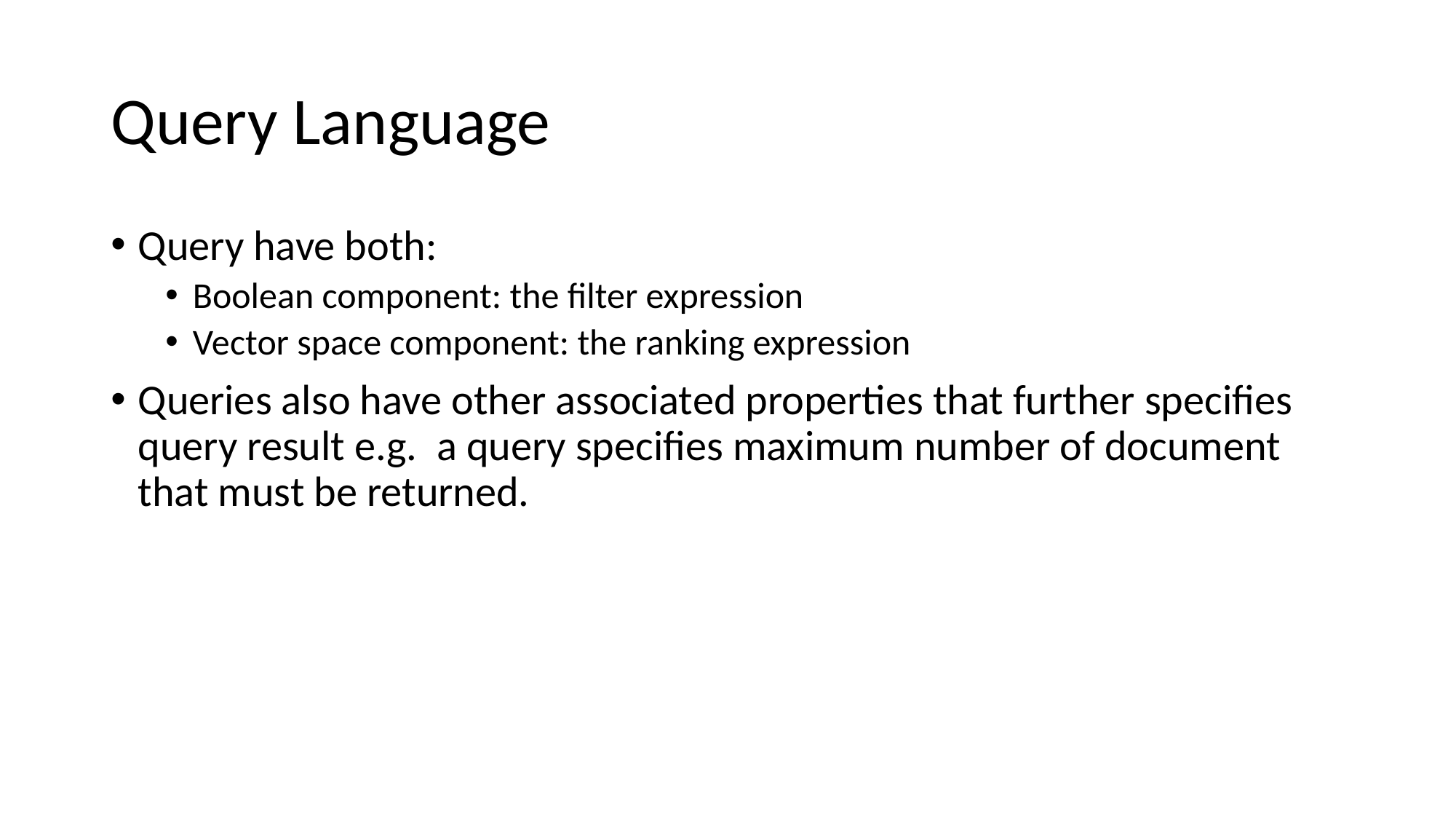

# Query Language
Query have both:
Boolean component: the filter expression
Vector space component: the ranking expression
Queries also have other associated properties that further specifies query result e.g.  a query specifies maximum number of document that must be returned.